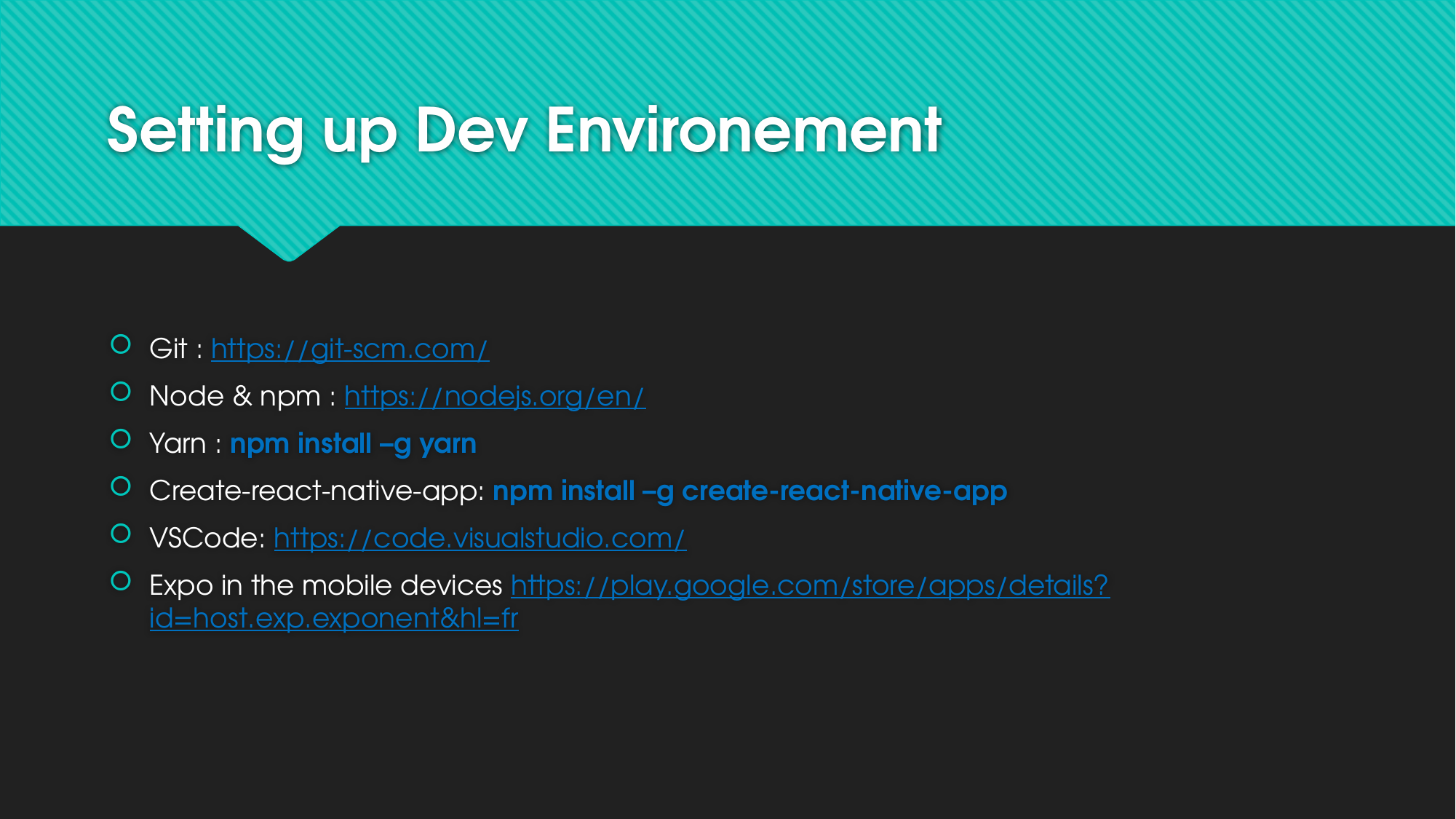

# Setting up Dev Environement
Git : https://git-scm.com/
Node & npm : https://nodejs.org/en/
Yarn : npm install –g yarn
Create-react-native-app: npm install –g create-react-native-app
VSCode: https://code.visualstudio.com/
Expo in the mobile devices https://play.google.com/store/apps/details?id=host.exp.exponent&hl=fr